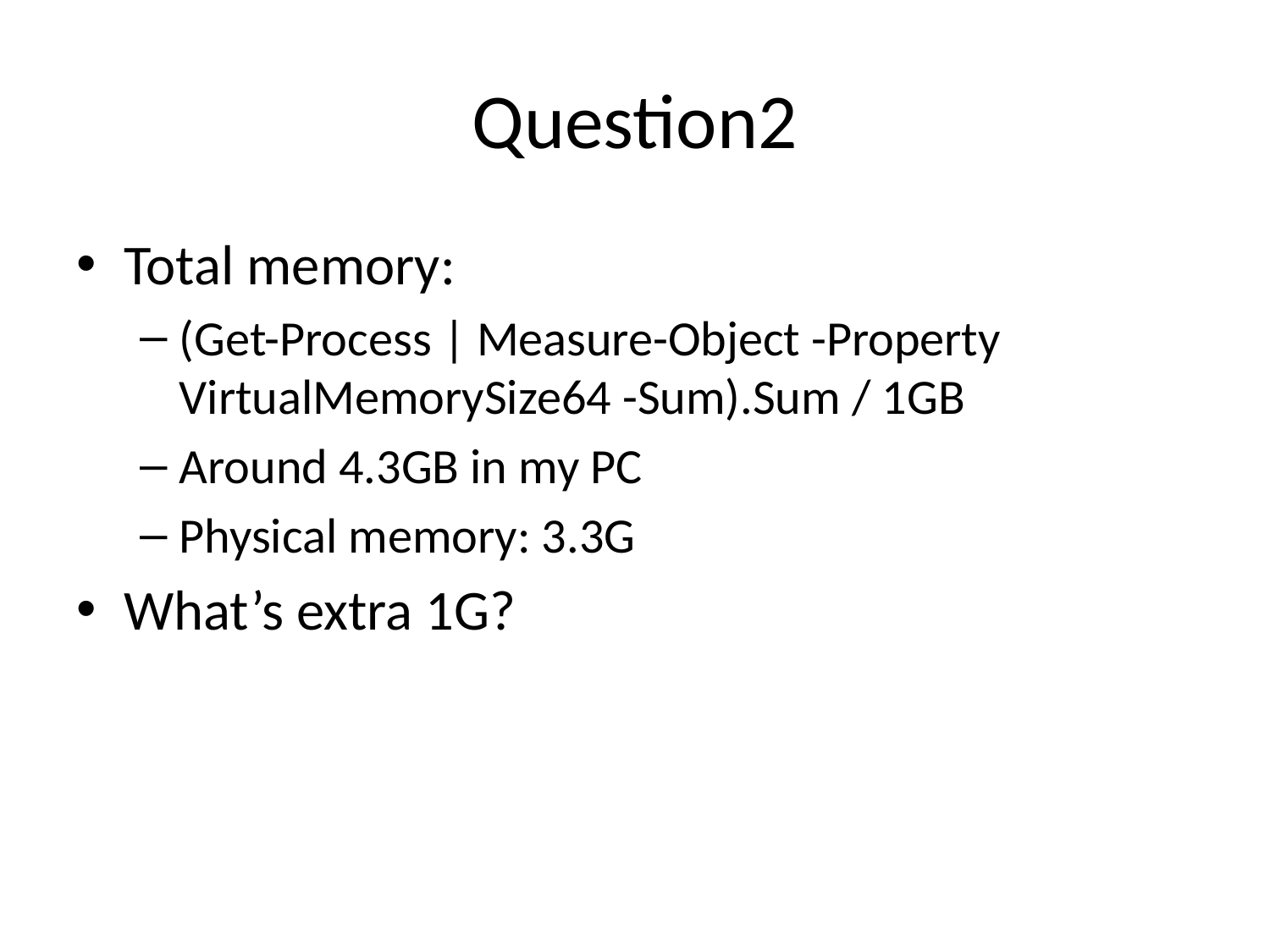

# Question2
Total memory:
(Get-Process | Measure-Object -Property VirtualMemorySize64 -Sum).Sum / 1GB
Around 4.3GB in my PC
Physical memory: 3.3G
What’s extra 1G?